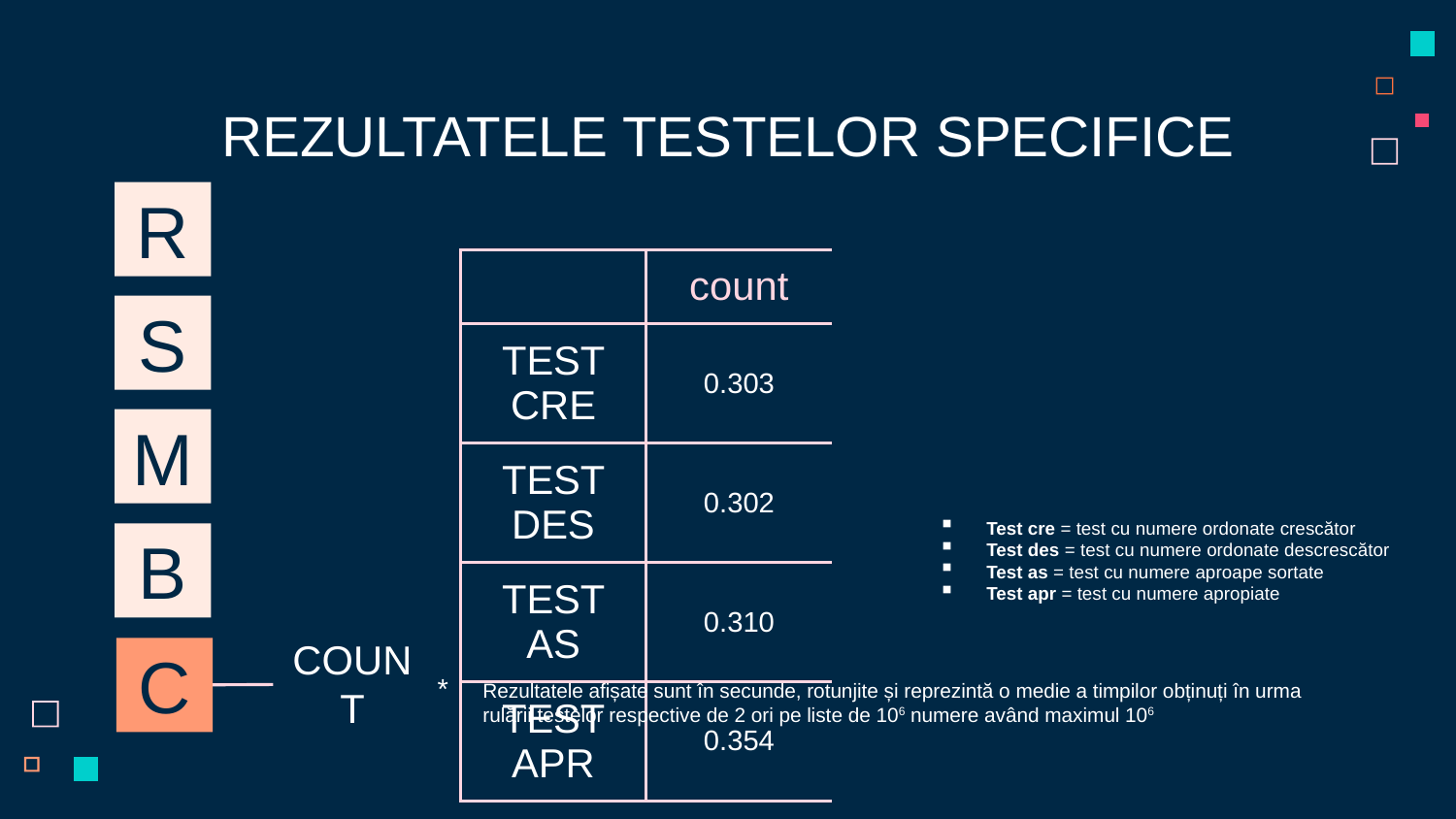

# REZULTATELE TESTELOR SPECIFICE

R
|  | count |
| --- | --- |
| TEST CRE | 0.303 |
| TEST DES | 0.302 |
| TEST AS | 0.310 |
| TEST APR | 0.354 |
S
M
Test cre = test cu numere ordonate crescător
Test des = test cu numere ordonate descrescător
Test as = test cu numere aproape sortate
Test apr = test cu numere apropiate
B
C
COUNT
Rezultatele afișate sunt în secunde, rotunjite și reprezintă o medie a timpilor obținuți în urma rulării testelor respective de 2 ori pe liste de 106 numere având maximul 106